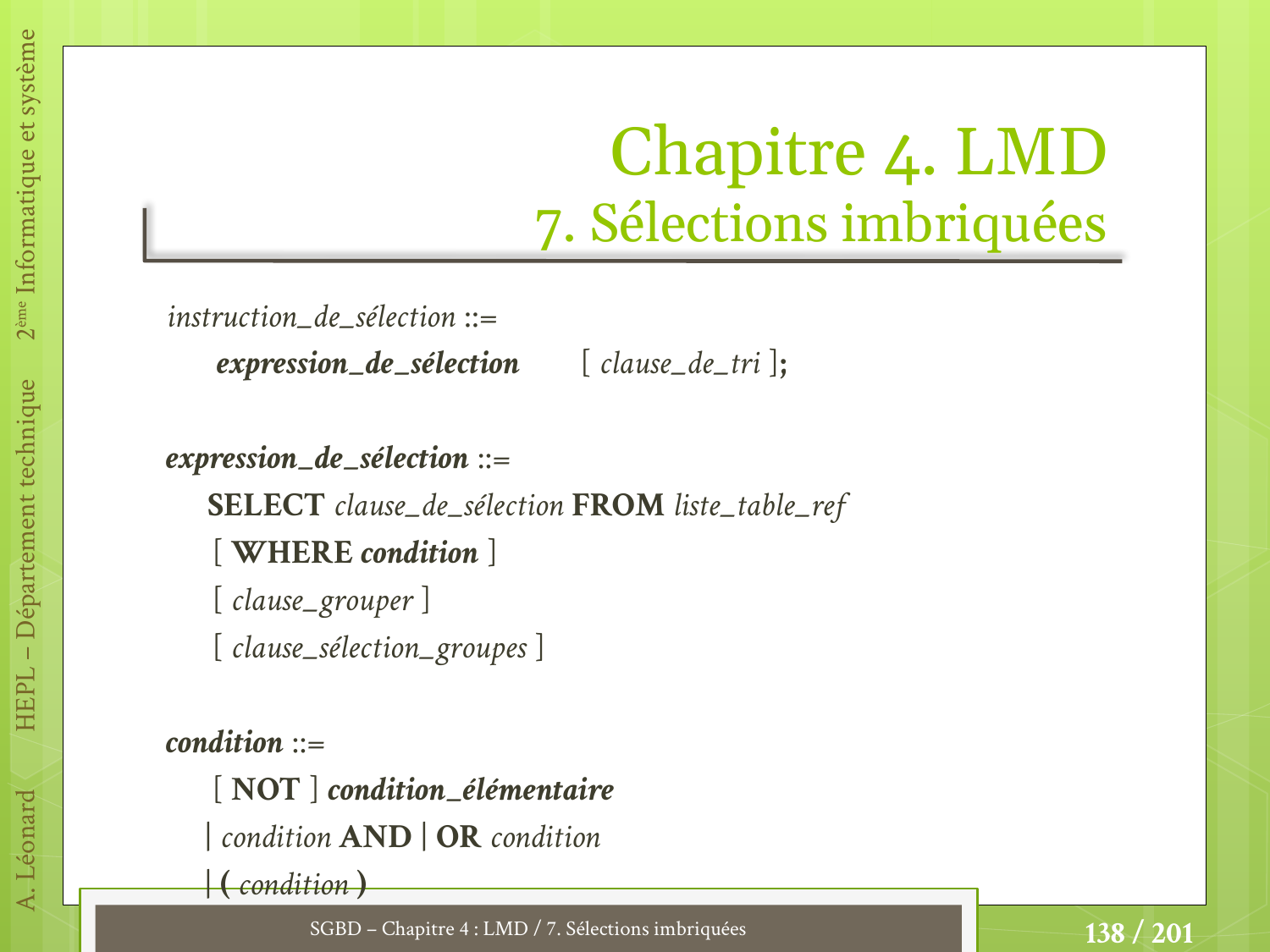

# Chapitre 4. LMD 7. Sélections imbriquées
instruction_de_sélection ::=
        expression_de_sélection	 [ clause_de_tri ];

expression_de_sélection ::=
      SELECT clause_de_sélection FROM liste_table_ref
      [ WHERE condition ]
      [ clause_grouper ]
      [ clause_sélection_groupes ]

condition ::=
      [ NOT ] condition_élémentaire
     | condition AND | OR condition
     | ( condition )
SGBD – Chapitre 4 : LMD / 7. Sélections imbriquées